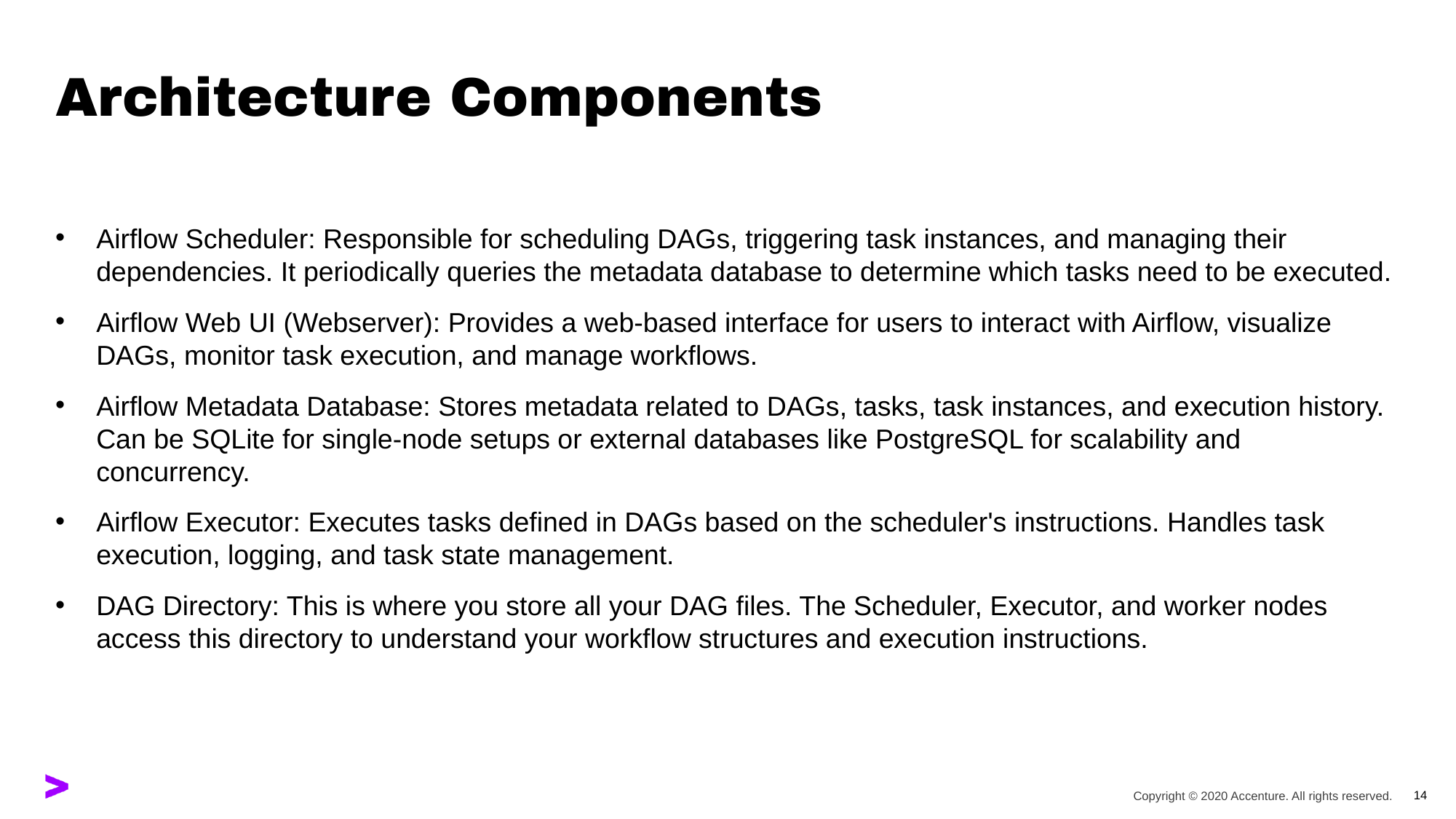

# Architecture Components
Airflow Scheduler: Responsible for scheduling DAGs, triggering task instances, and managing their dependencies. It periodically queries the metadata database to determine which tasks need to be executed.
Airflow Web UI (Webserver): Provides a web-based interface for users to interact with Airflow, visualize DAGs, monitor task execution, and manage workflows.
Airflow Metadata Database: Stores metadata related to DAGs, tasks, task instances, and execution history. Can be SQLite for single-node setups or external databases like PostgreSQL for scalability and concurrency.
Airflow Executor: Executes tasks defined in DAGs based on the scheduler's instructions. Handles task execution, logging, and task state management.
DAG Directory: This is where you store all your DAG files. The Scheduler, Executor, and worker nodes access this directory to understand your workflow structures and execution instructions.
14